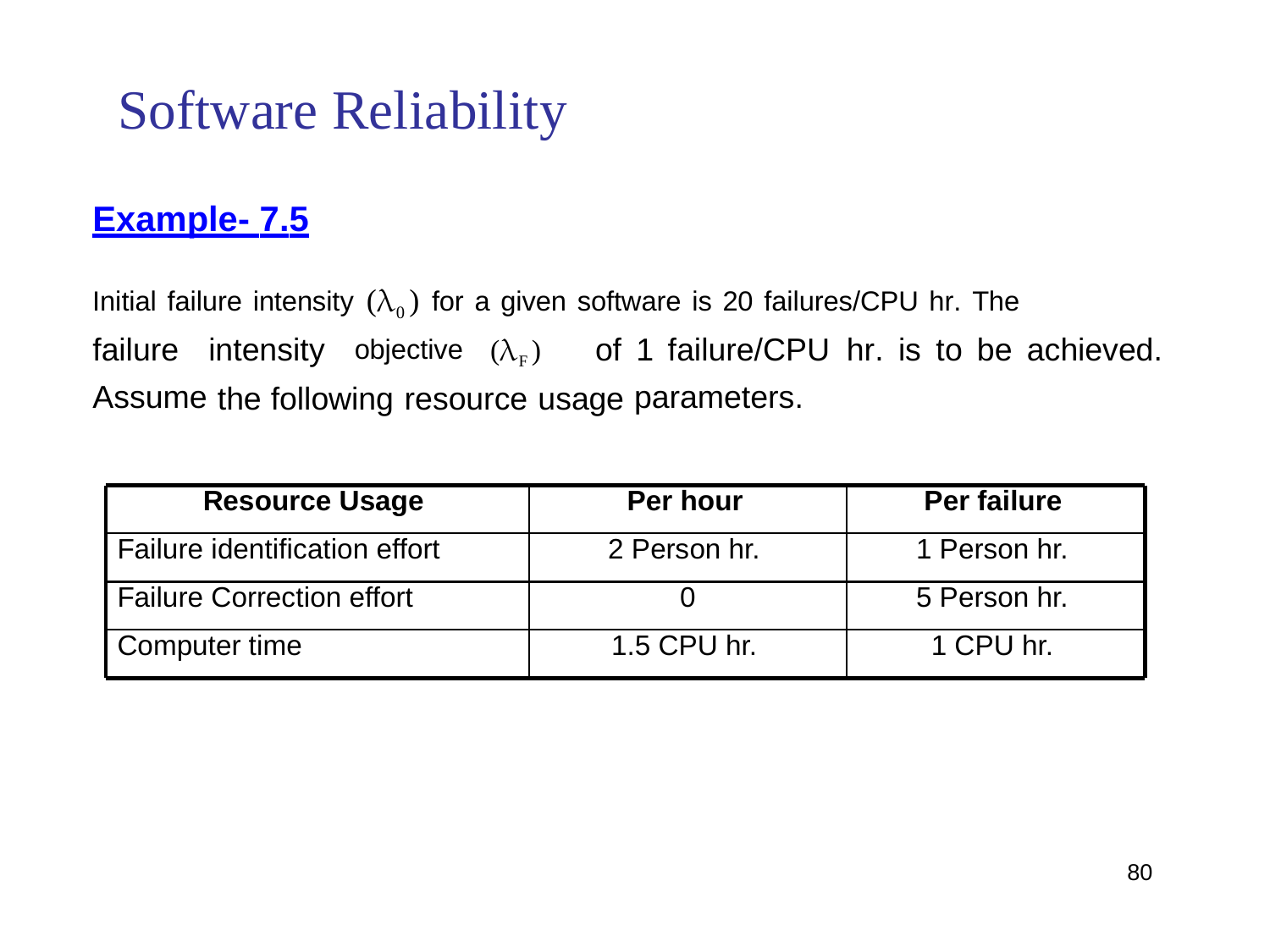

Software Reliability
Example- 7.5

Initial failure intensity (λ0 ) for a given software is 20 failures/CPU hr. The
objective   (λF )
intensity
of
hr.
is
to
be
achieved.
failure
Assume
1 failure/CPU
parameters.
the
following
resource
usage

Resource Usage

Per hour
Per failure

Failure identification effort
2 Person hr.
1 Person hr.

Failure Correction effort
0
5 Person hr.

Computer time
1.5 CPU hr.
1 CPU hr.

80